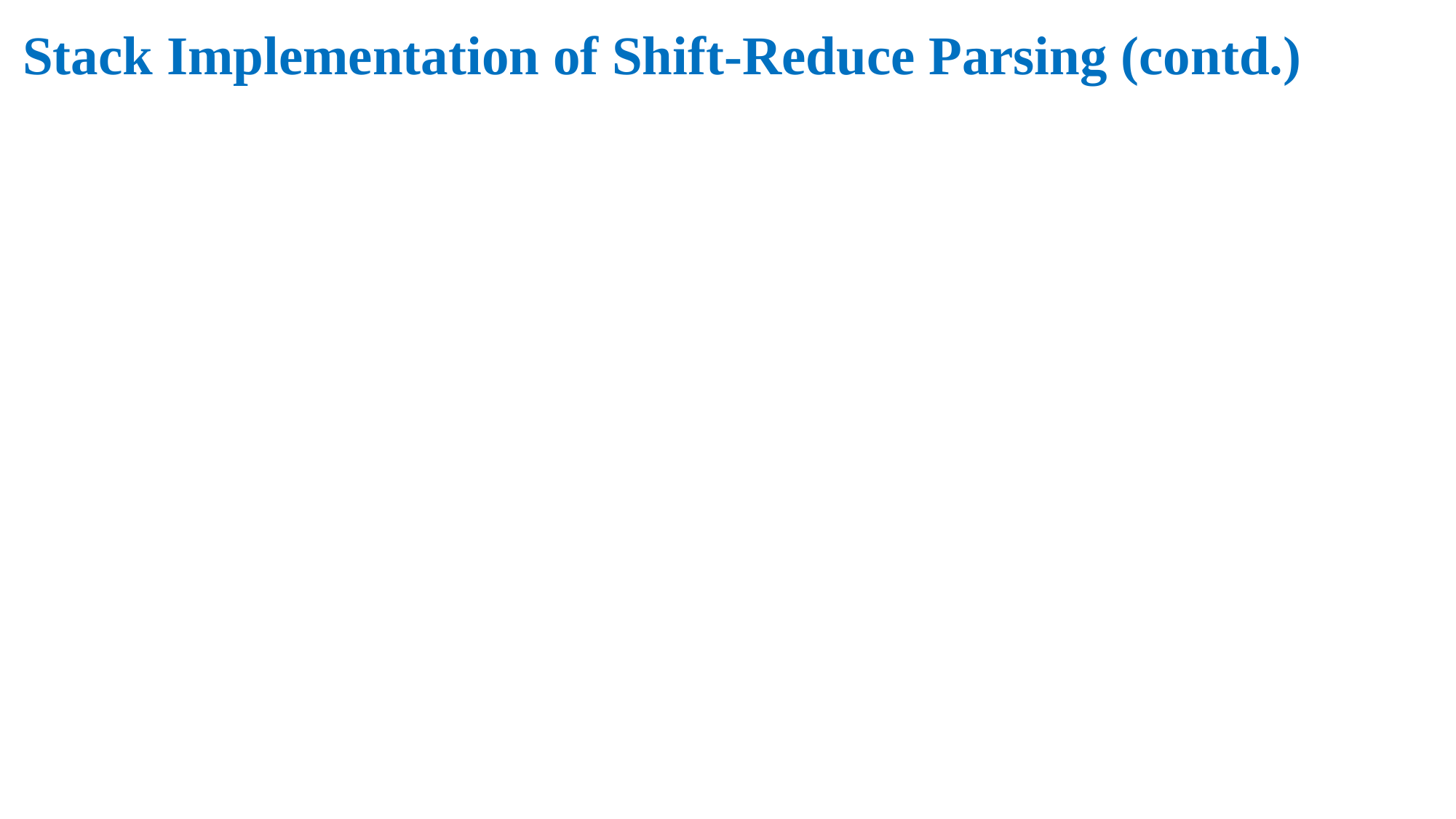

# Stack Implementation of Shift-Reduce Parsing (contd.)